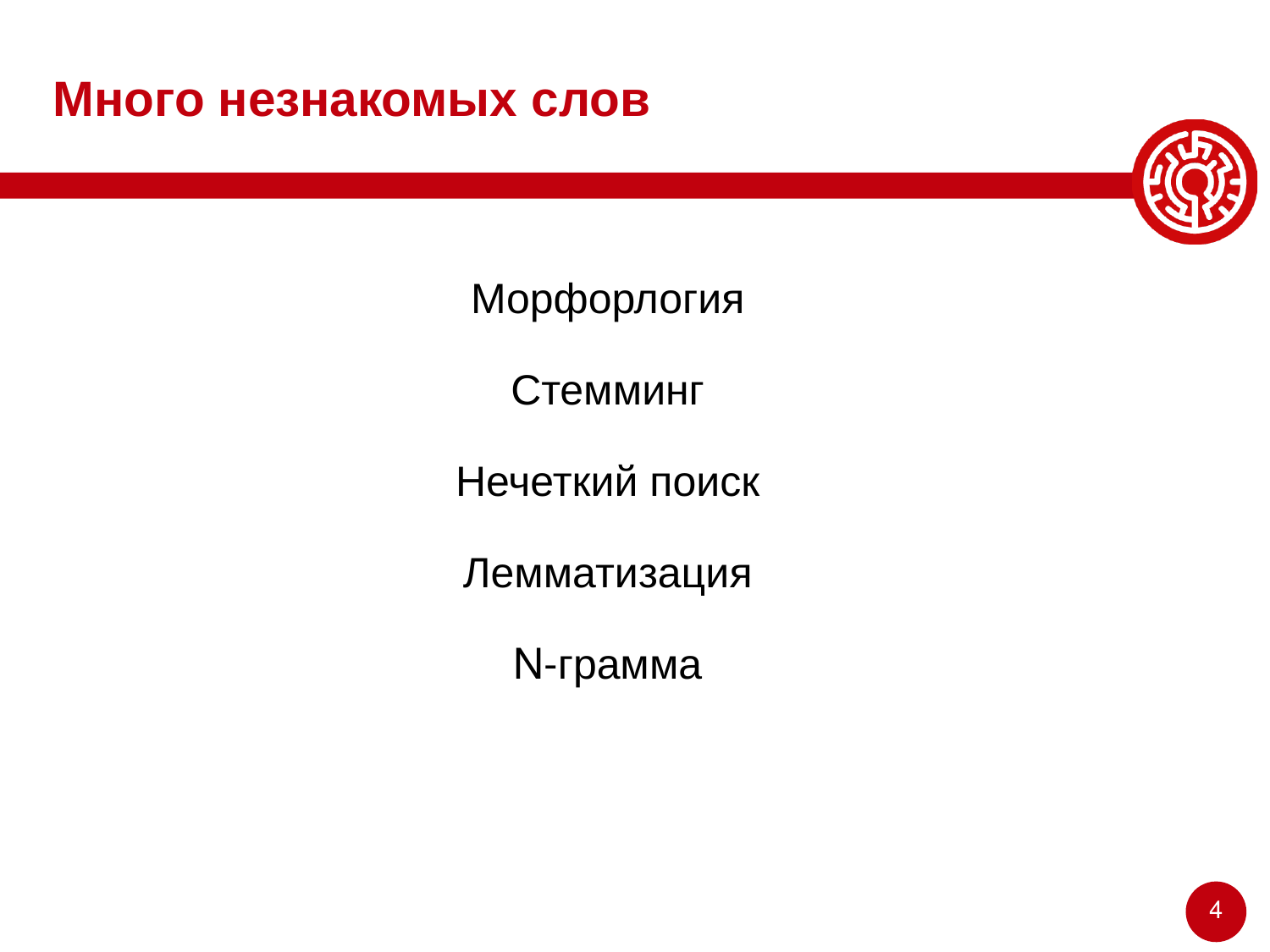

# Много незнакомых слов

Морфорлогия

Стемминг

Нечеткий поиск

Лемматизация

N-грамма

4